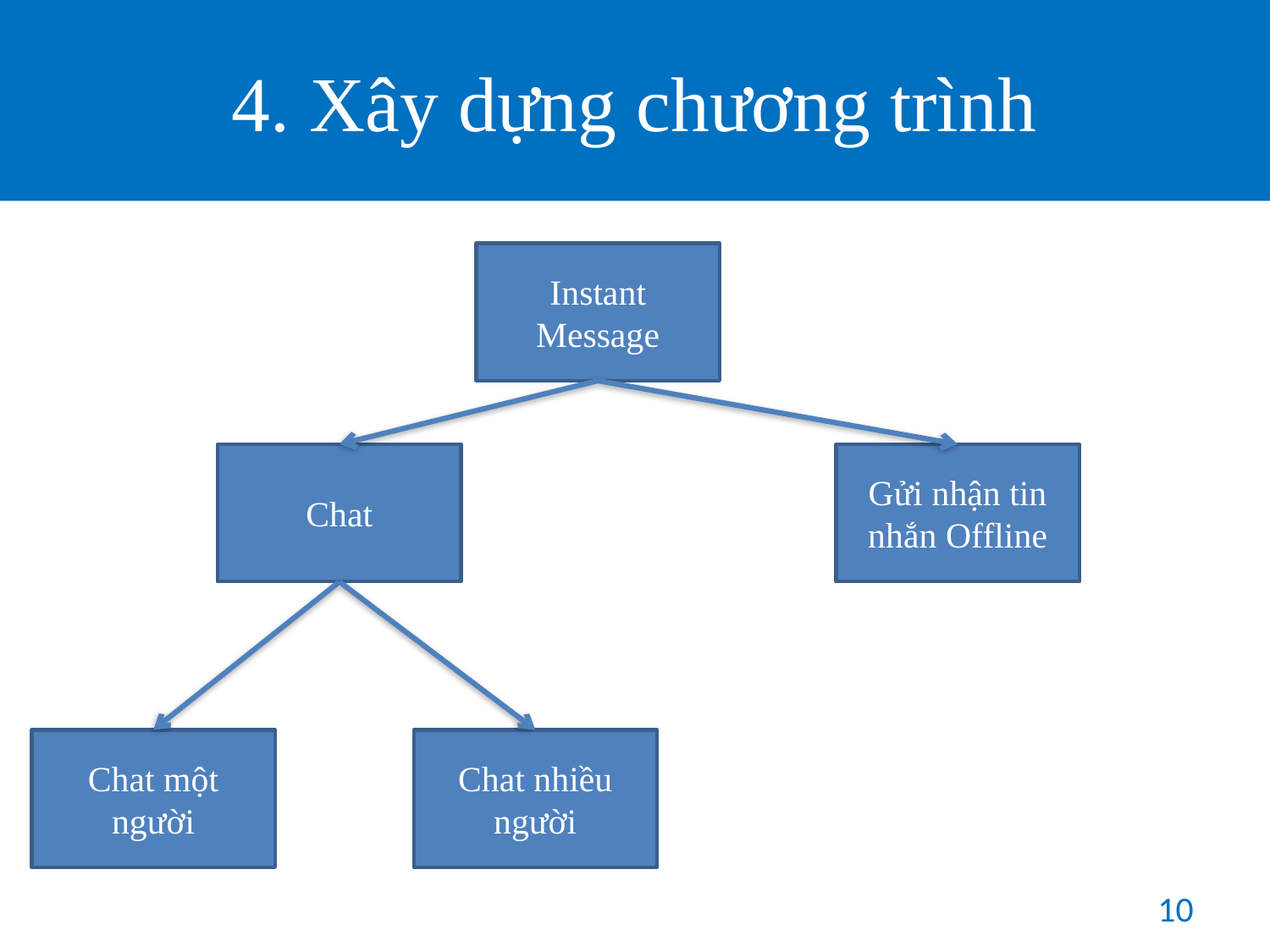

# 4. Xây dựng chương trình

Instant Message
Chat
Gửi nhận tin nhắn Offline
Chat một người
Chat nhiều người
10